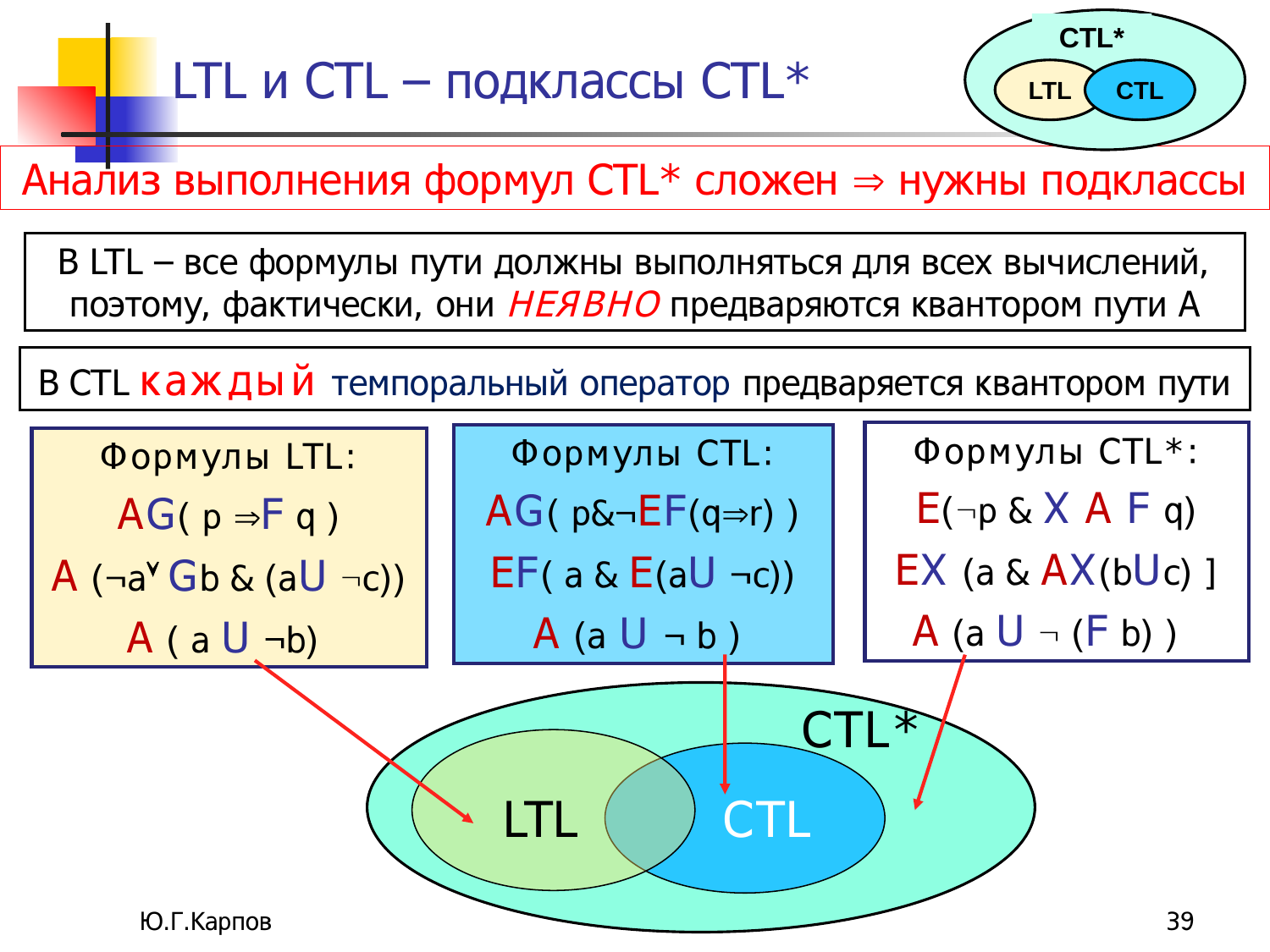

CTL*

LTL

CTL
# LTL и CTL – подклассы CTL*
Анализ выполнения формул CTL* сложен ⇒ нужны подклассы
В LTL – все формулы пути должны выполняться для всех вычислений, поэтому, фактически, они НЕЯВНО предваряются квантором пути А
В CTL каждый темпоральный оператор предваряется квантором пути
Формулы СTL*:
Е(¬p & X A F q)
ЕX (а & AX(bUc) ]
А (a U ¬ (F b) )
Формулы СTL:
AG( p&¬EF(q⇒r) )
EF( а & E(aU ¬c))
A (a U ¬ b )
Формулы LTL:
AG( p ⇒F q )
А (¬а∨ Gb & (aU ¬c))
А ( a U ¬b)

CTL*

LTL
CTL
Ю.Г.Карпов
39